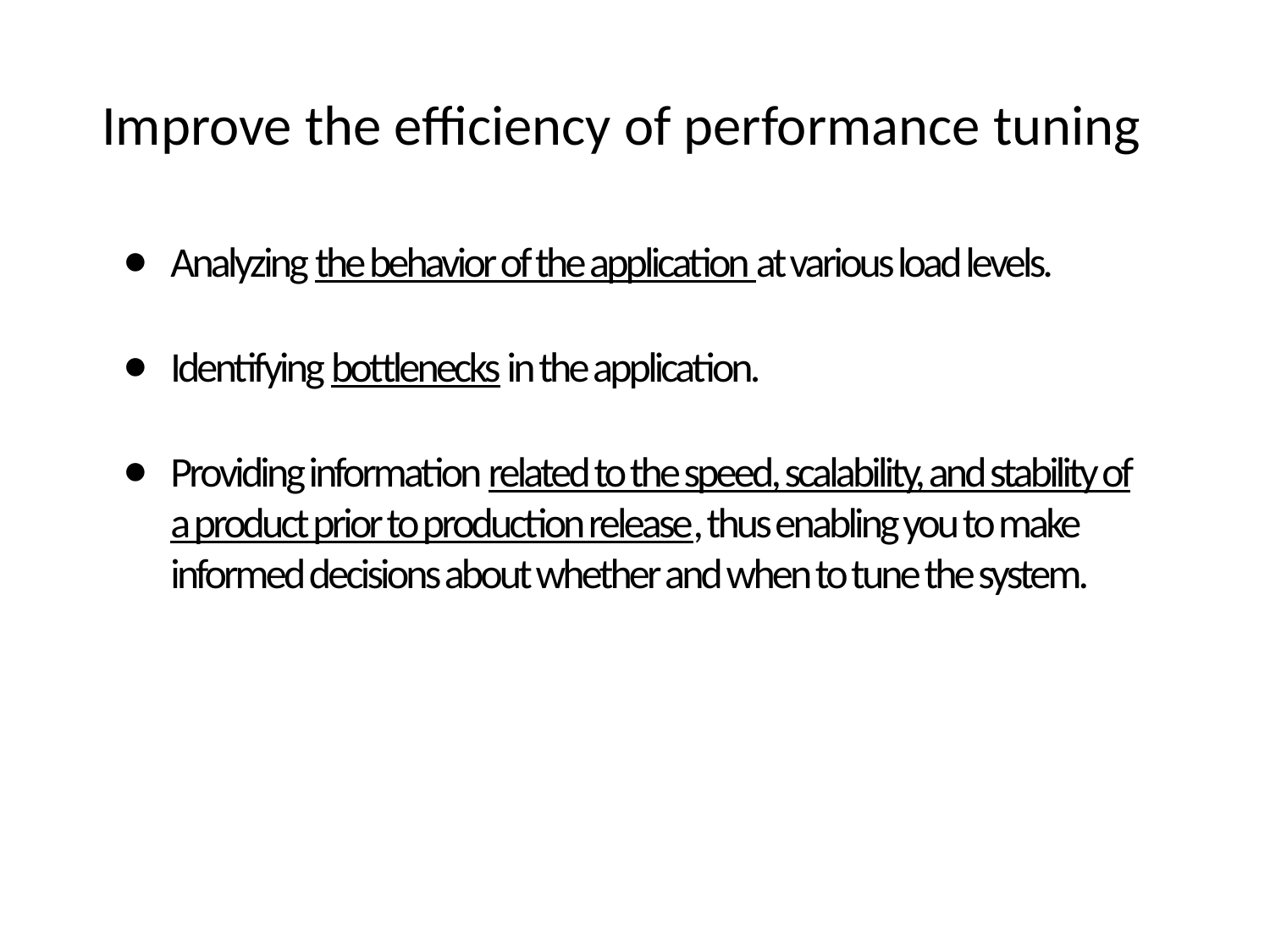

# Improve the efficiency of performance tuning
Analyzing the behavior of the application at various load levels.

Identifying bottlenecks in the application.

Providing information related to the speed, scalability, and stability of a product prior to production release, thus enabling you to make informed decisions about whether and when to tune the system.